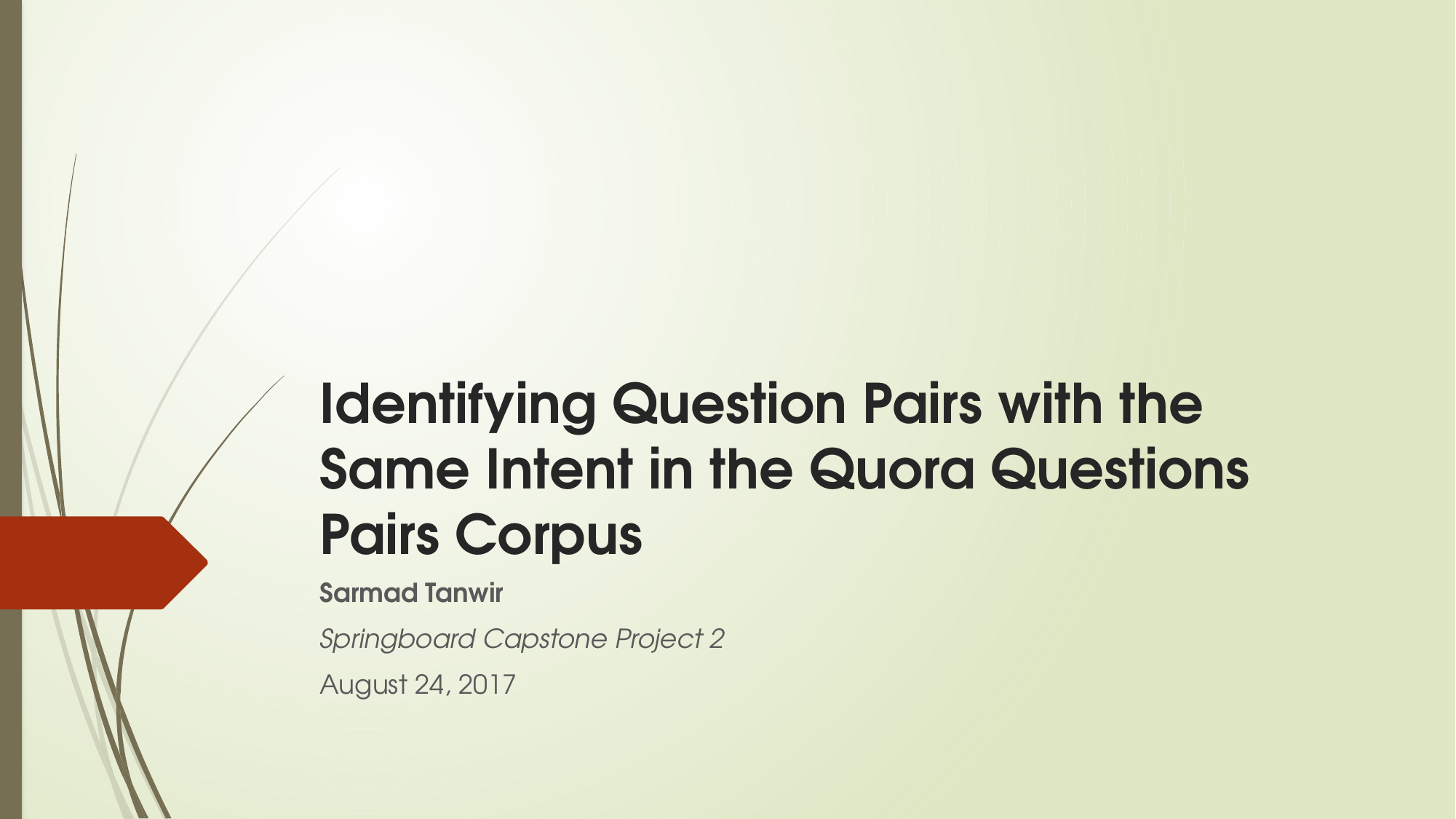

# Identifying Question Pairs with the Same Intent in the Quora Questions Pairs Corpus
Sarmad Tanwir
Springboard Capstone Project 2
August 24, 2017